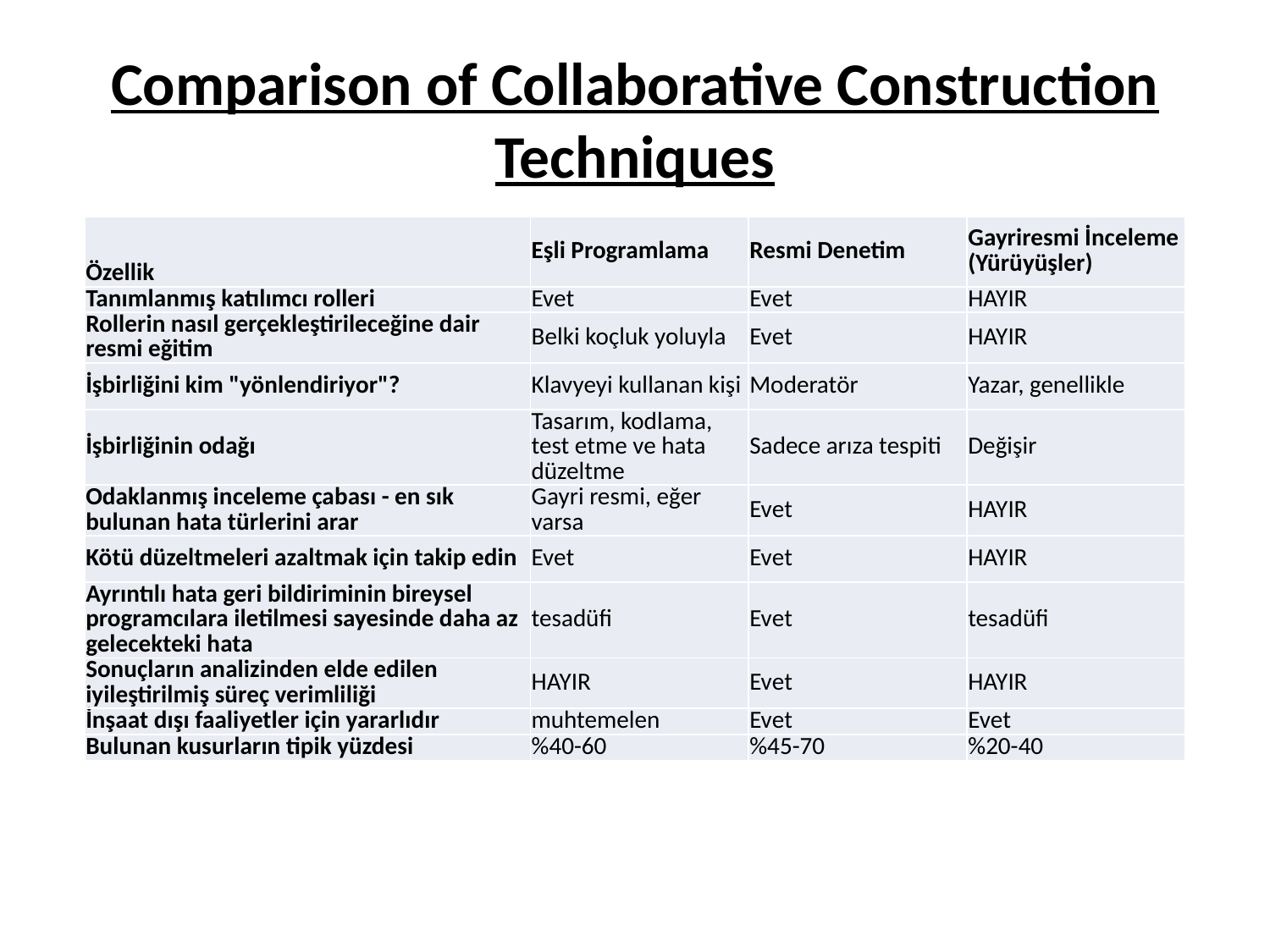

# Comparison of Collaborative Construction Techniques
| Özellik | Eşli Programlama | Resmi Denetim | Gayriresmi İnceleme (Yürüyüşler) |
| --- | --- | --- | --- |
| Tanımlanmış katılımcı rolleri | Evet | Evet | HAYIR |
| Rollerin nasıl gerçekleştirileceğine dair resmi eğitim | Belki koçluk yoluyla | Evet | HAYIR |
| İşbirliğini kim "yönlendiriyor"? | Klavyeyi kullanan kişi | Moderatör | Yazar, genellikle |
| İşbirliğinin odağı | Tasarım, kodlama, test etme ve hata düzeltme | Sadece arıza tespiti | Değişir |
| Odaklanmış inceleme çabası - en sık bulunan hata türlerini arar | Gayri resmi, eğer varsa | Evet | HAYIR |
| Kötü düzeltmeleri azaltmak için takip edin | Evet | Evet | HAYIR |
| Ayrıntılı hata geri bildiriminin bireysel programcılara iletilmesi sayesinde daha az gelecekteki hata | tesadüfi | Evet | tesadüfi |
| Sonuçların analizinden elde edilen iyileştirilmiş süreç verimliliği | HAYIR | Evet | HAYIR |
| İnşaat dışı faaliyetler için yararlıdır | muhtemelen | Evet | Evet |
| Bulunan kusurların tipik yüzdesi | %40-60 | %45-70 | %20-40 |